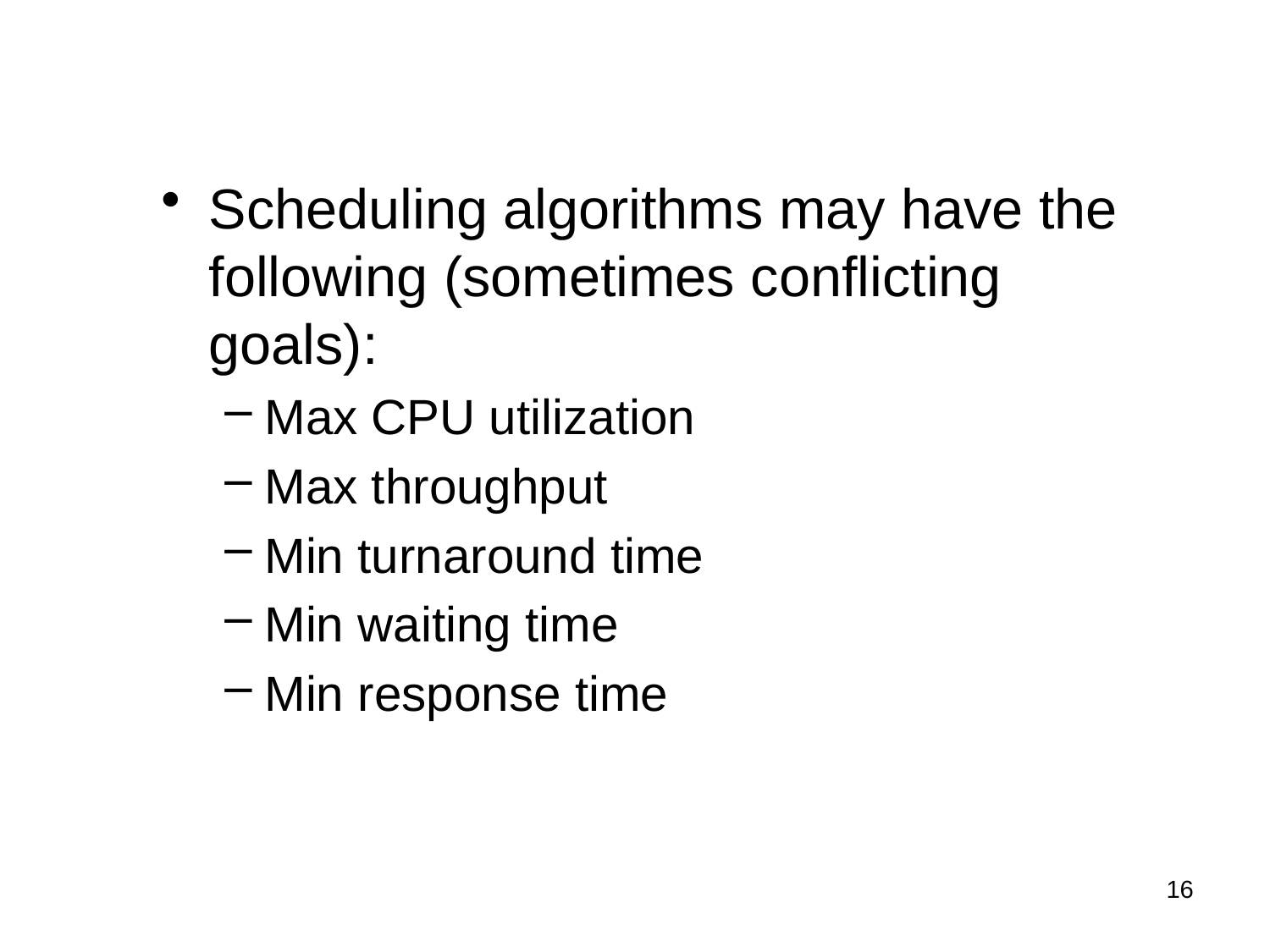

Scheduling algorithms may have the following (sometimes conflicting goals):
Max CPU utilization
Max throughput
Min turnaround time
Min waiting time
Min response time
16